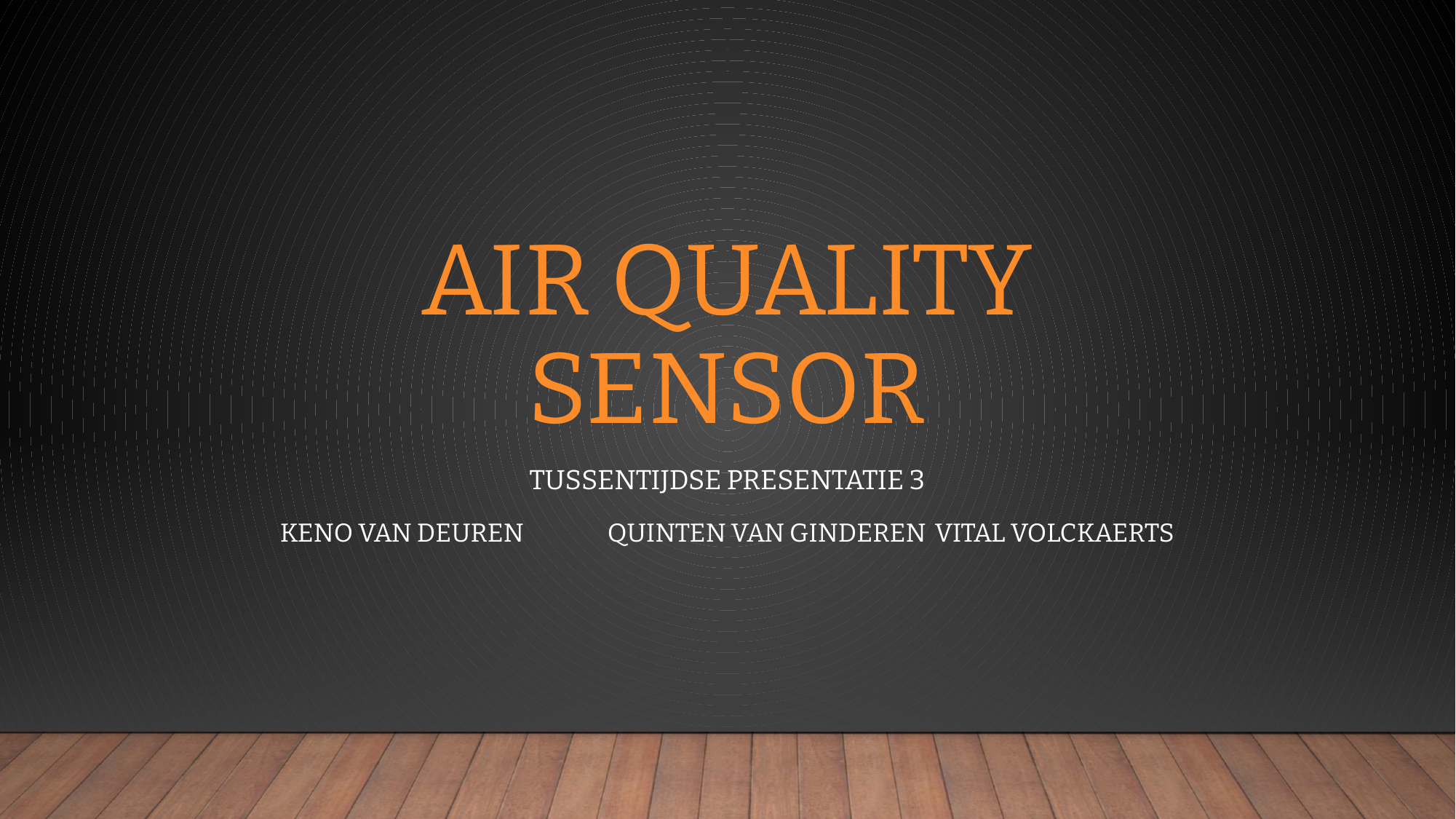

# Air quality sensor
Tussentijdse presentatie 3
Keno van Deuren	Quinten van ginderen	vital volckaerts